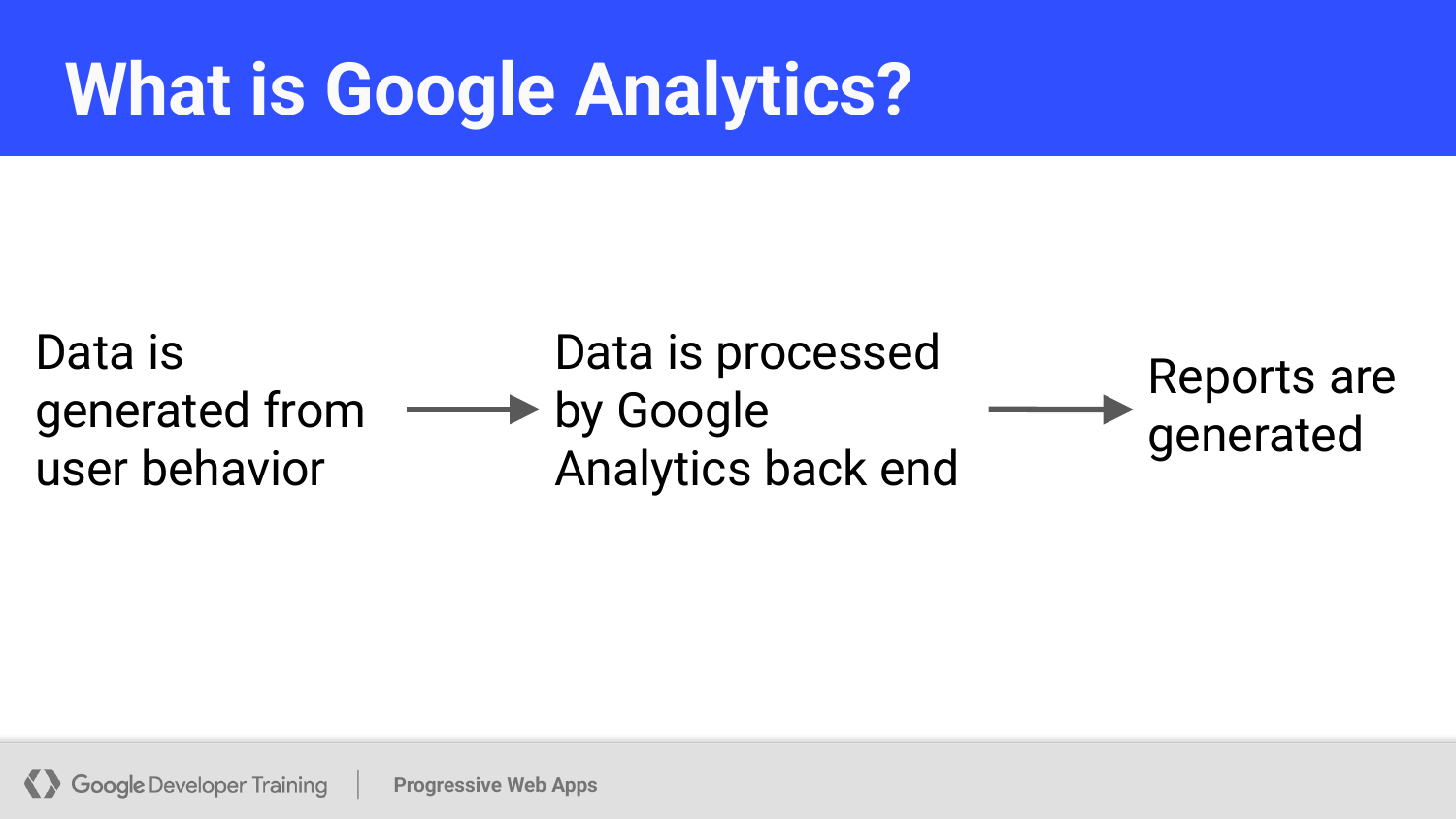

# What is Google Analytics?
Data is generated from user behavior
Data is processed by Google Analytics back end
Reports are generated